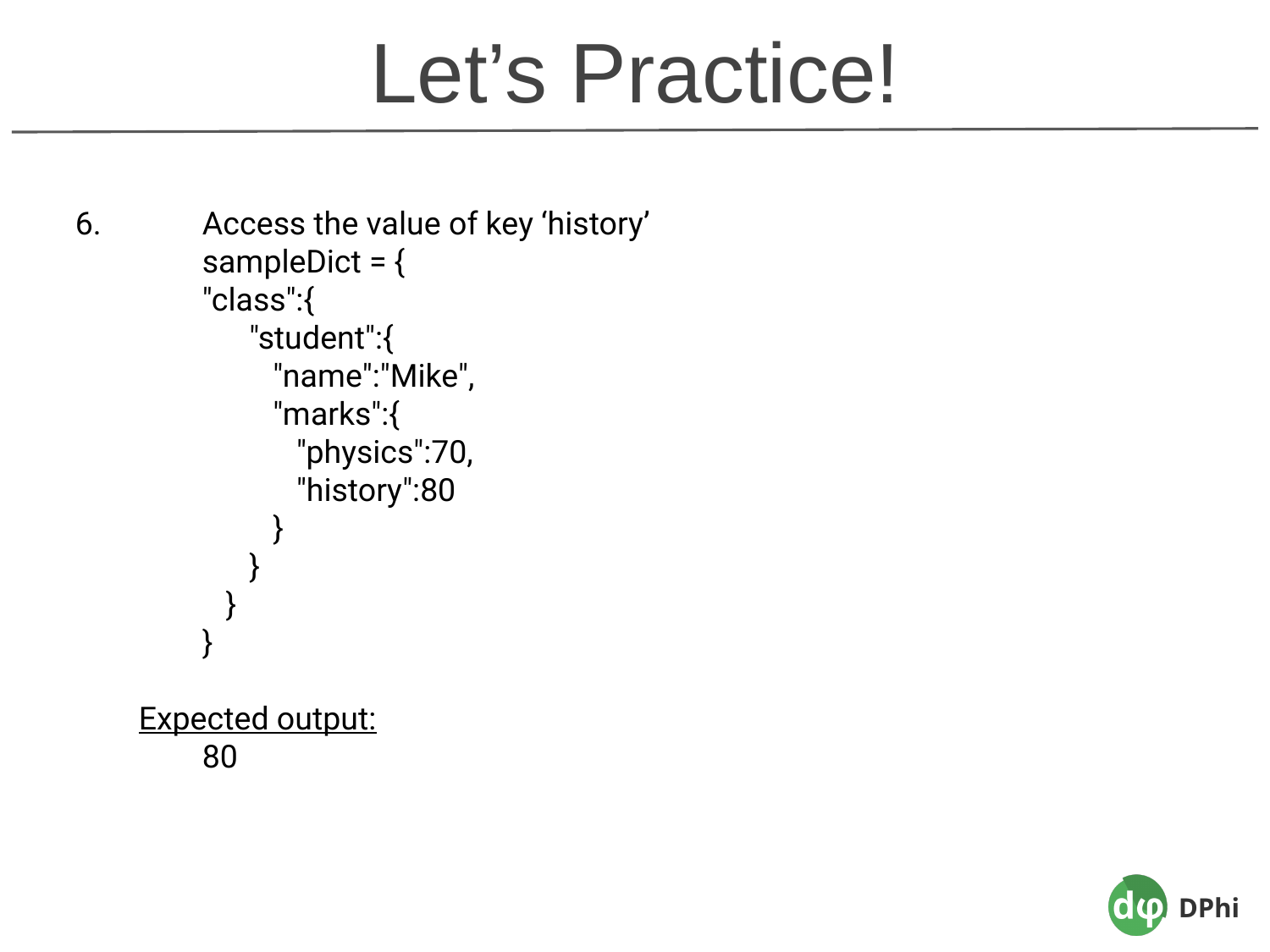

Let’s Practice!
6.	Access the value of key ‘history’
sampleDict = {
"class":{
      "student":{
         "name":"Mike",
         "marks":{
            "physics":70,
            "history":80
         }
      }
   }
}

Expected output:
80